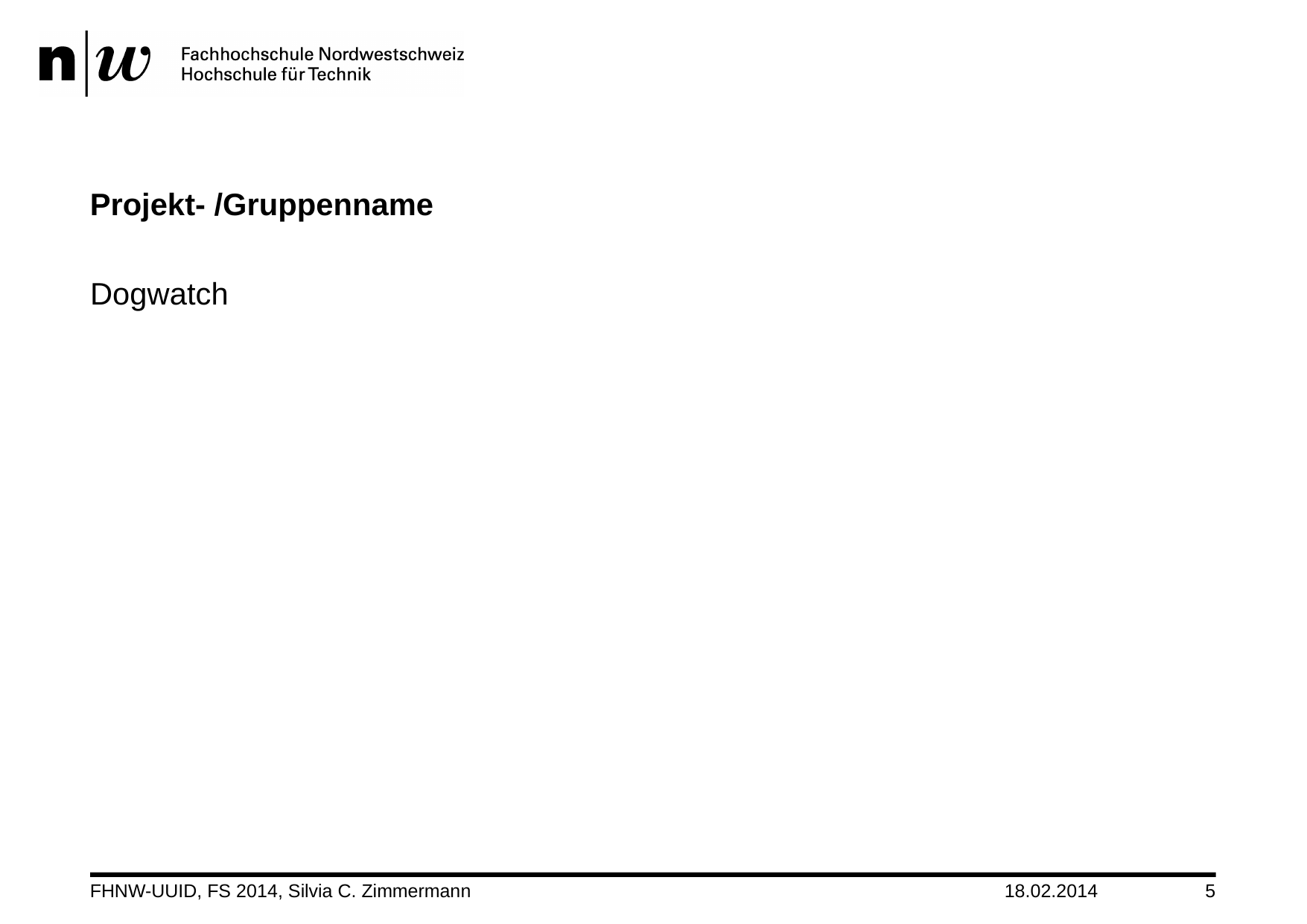

# Projekt- /Gruppenname
Dogwatch
FHNW-UUID, FS 2014, Silvia C. Zimmermann
18.02.2014
5